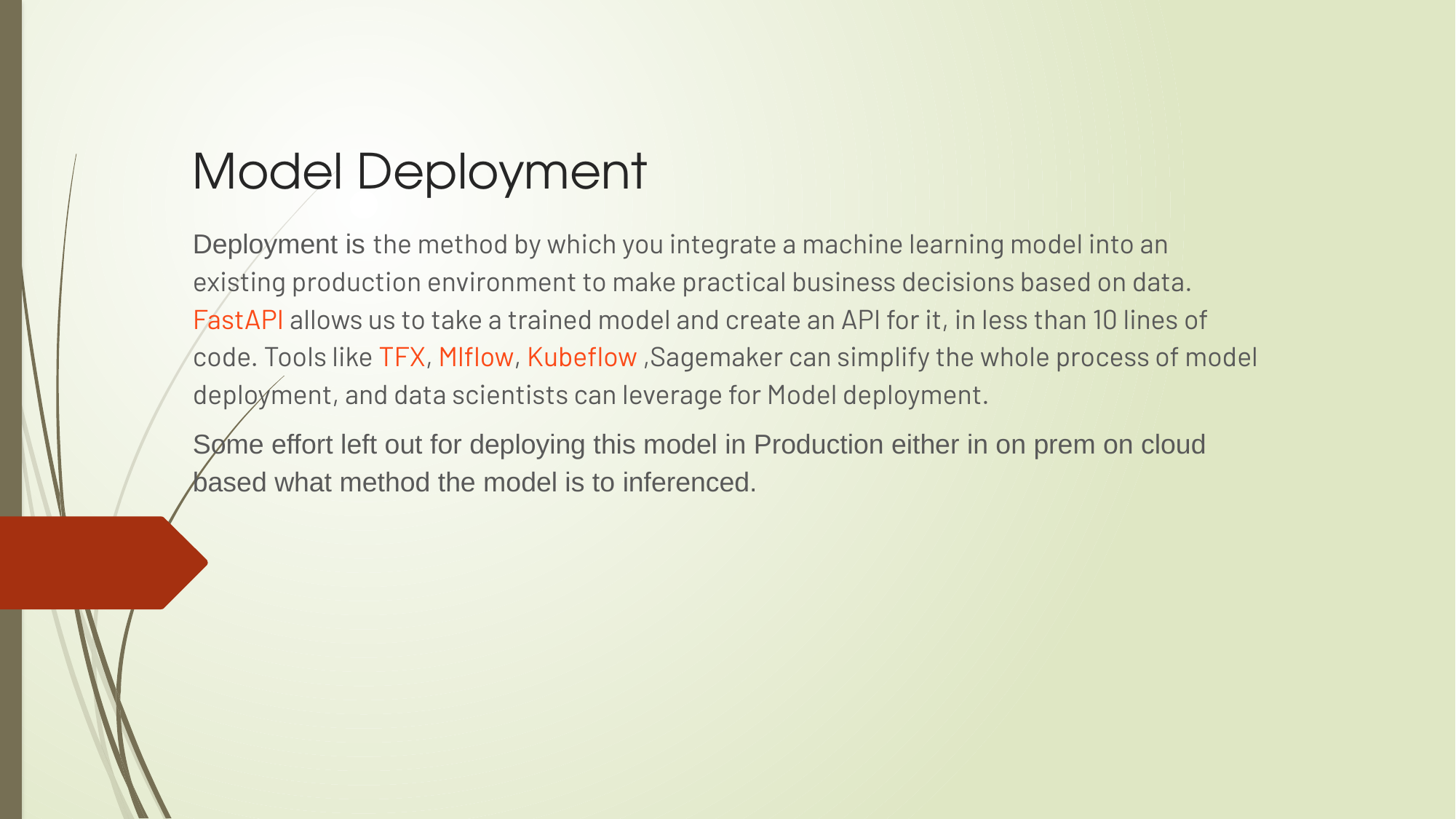

# Model Deployment
Deployment is the method by which you integrate a machine learning model into an existing production environment to make practical business decisions based on data. FastAPI allows us to take a trained model and create an API for it, in less than 10 lines of code. Tools like TFX, Mlflow, Kubeflow ,Sagemaker can simplify the whole process of model deployment, and data scientists can leverage for Model deployment.
Some effort left out for deploying this model in Production either in on prem on cloud based what method the model is to inferenced.